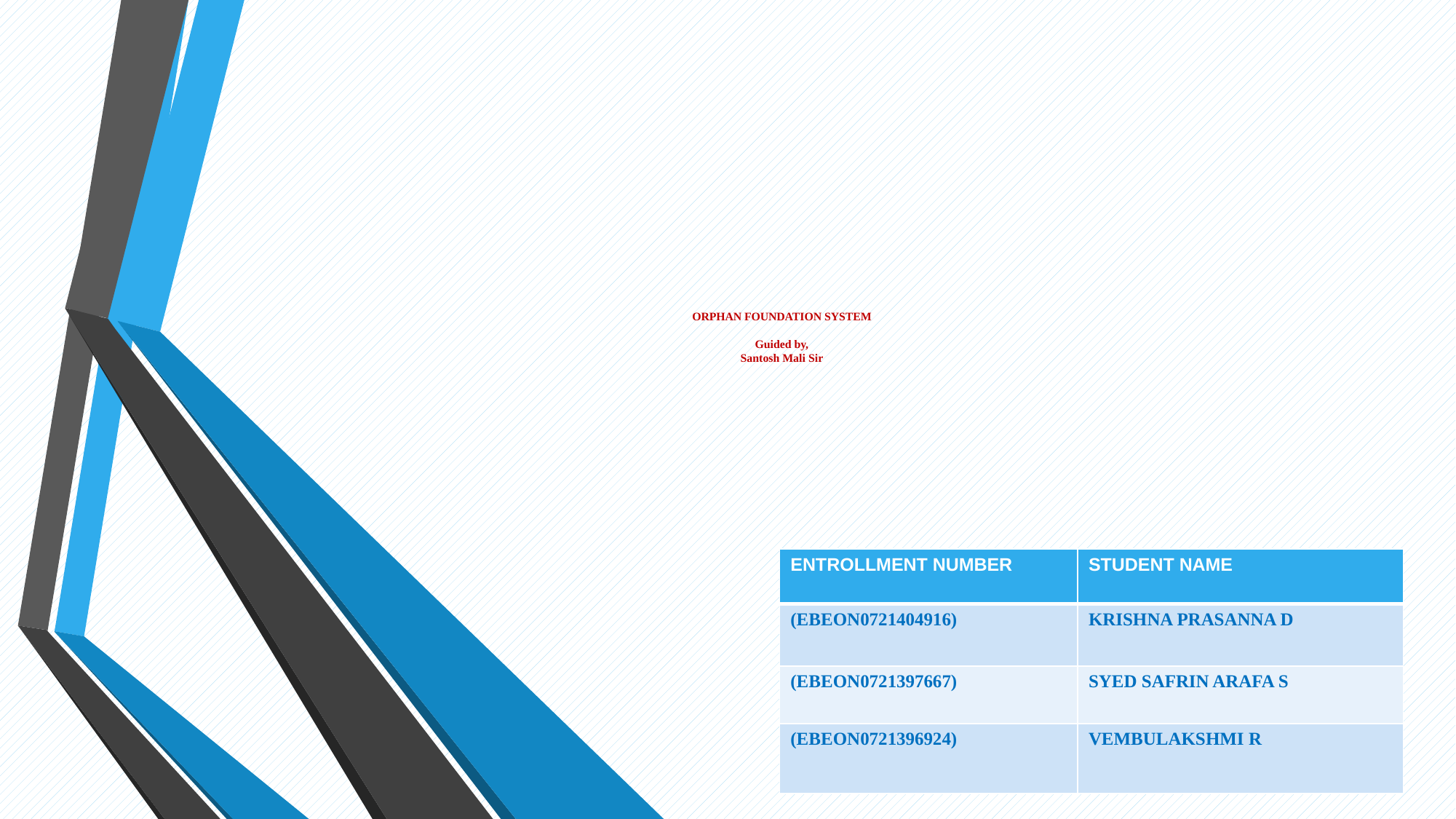

# ORPHAN FOUNDATION SYSTEM Guided by, Santosh Mali Sir
| ENTROLLMENT NUMBER | STUDENT NAME |
| --- | --- |
| (EBEON0721404916) | KRISHNA PRASANNA D |
| (EBEON0721397667) | SYED SAFRIN ARAFA S |
| (EBEON0721396924) | VEMBULAKSHMI R |